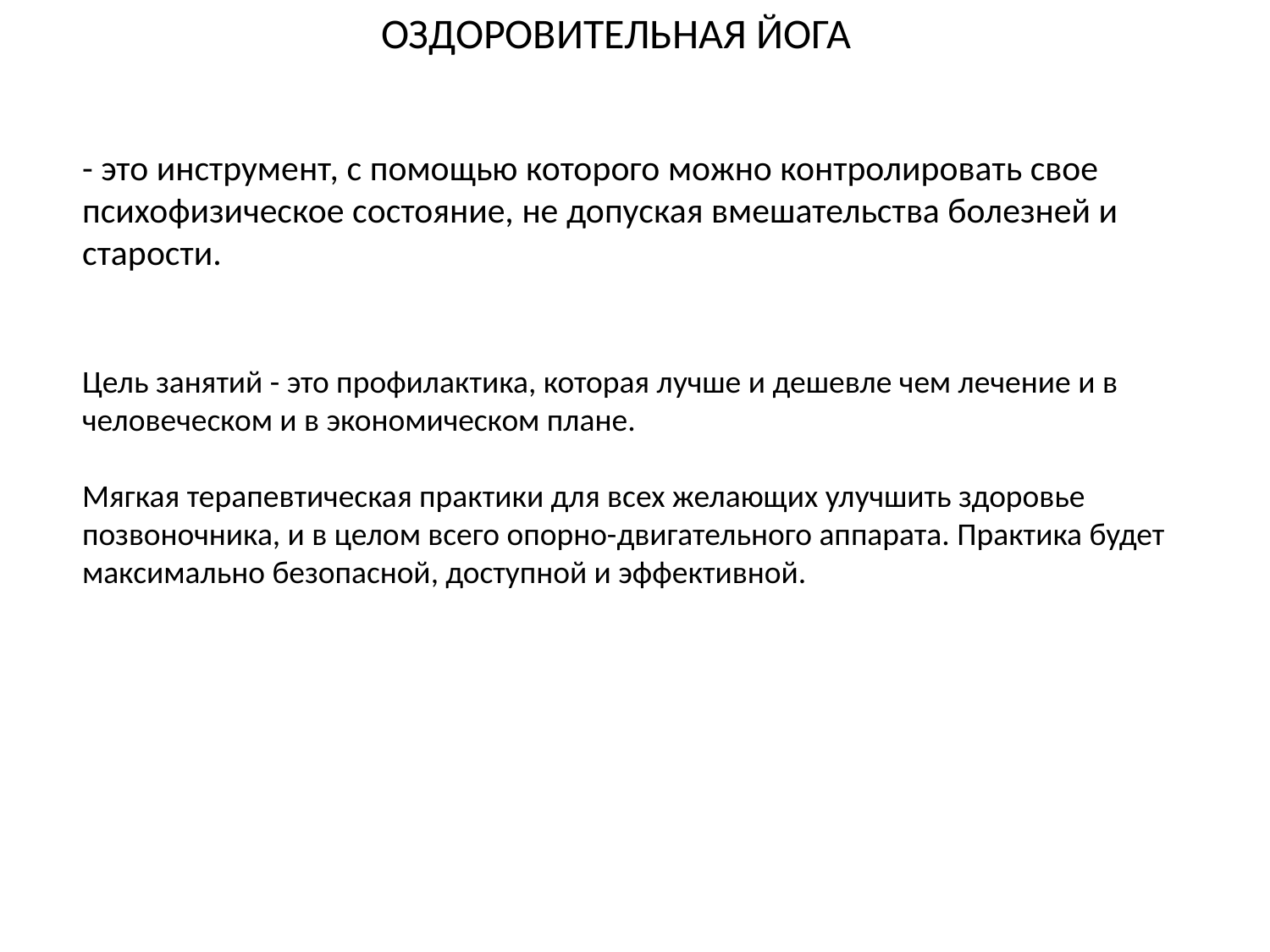

ОЗДОРОВИТЕЛЬНАЯ ЙОГА
- это инструмент, с помощью которого можно контролировать свое психофизическое состояние, не допуская вмешательства болезней и старости.
Цель занятий - это профилактика, которая лучше и дешевле чем лечение и в человеческом и в экономическом плане.

Мягкая терапевтическая практики для всех желающих улучшить здоровье позвоночника, и в целом всего опорно-двигательного аппарата. Практика будет максимально безопасной, доступной и эффективной.